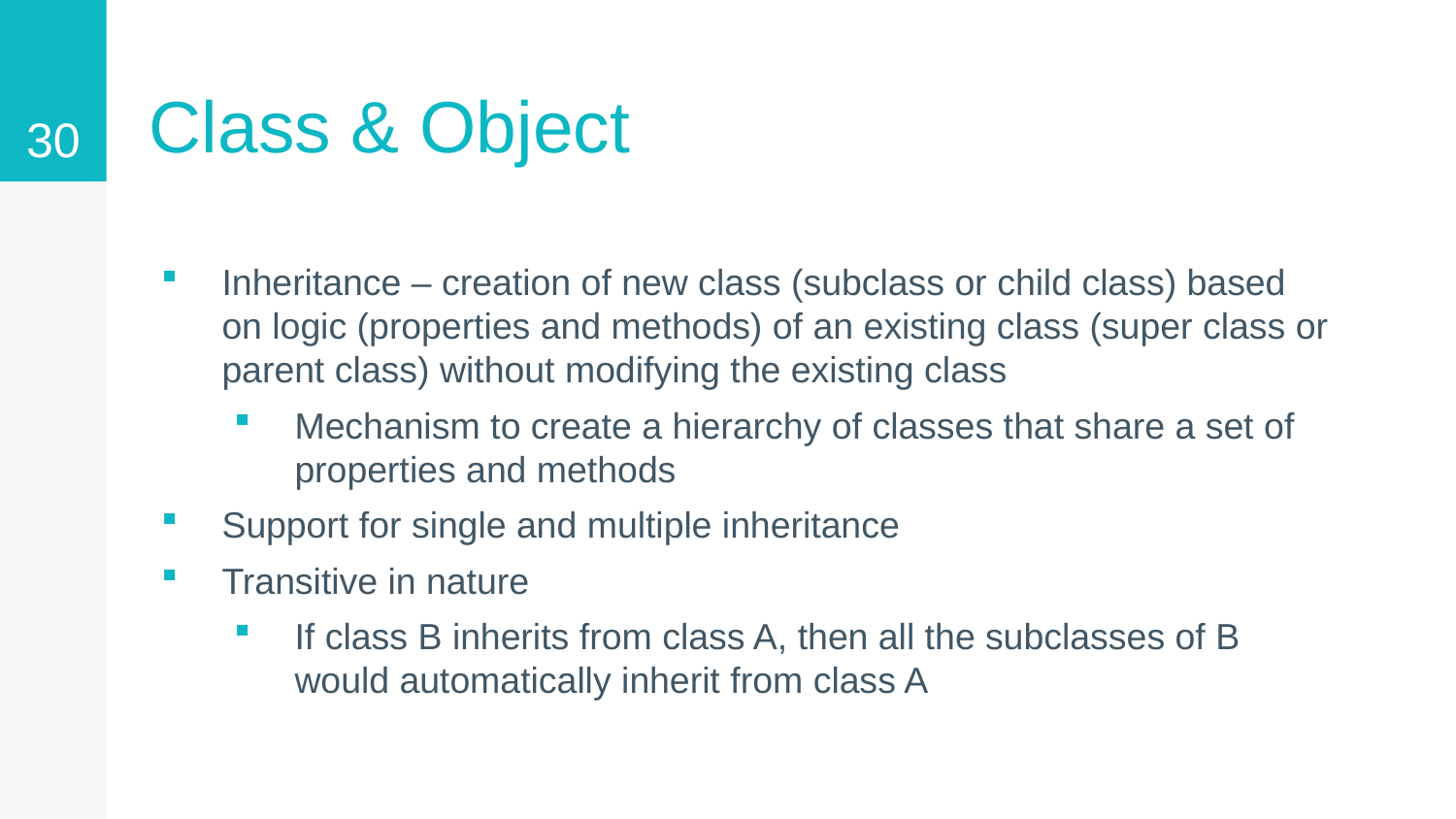

30
# Class & Object
Inheritance – creation of new class (subclass or child class) based on logic (properties and methods) of an existing class (super class or parent class) without modifying the existing class
Mechanism to create a hierarchy of classes that share a set of properties and methods
Support for single and multiple inheritance
Transitive in nature
If class B inherits from class A, then all the subclasses of B would automatically inherit from class A